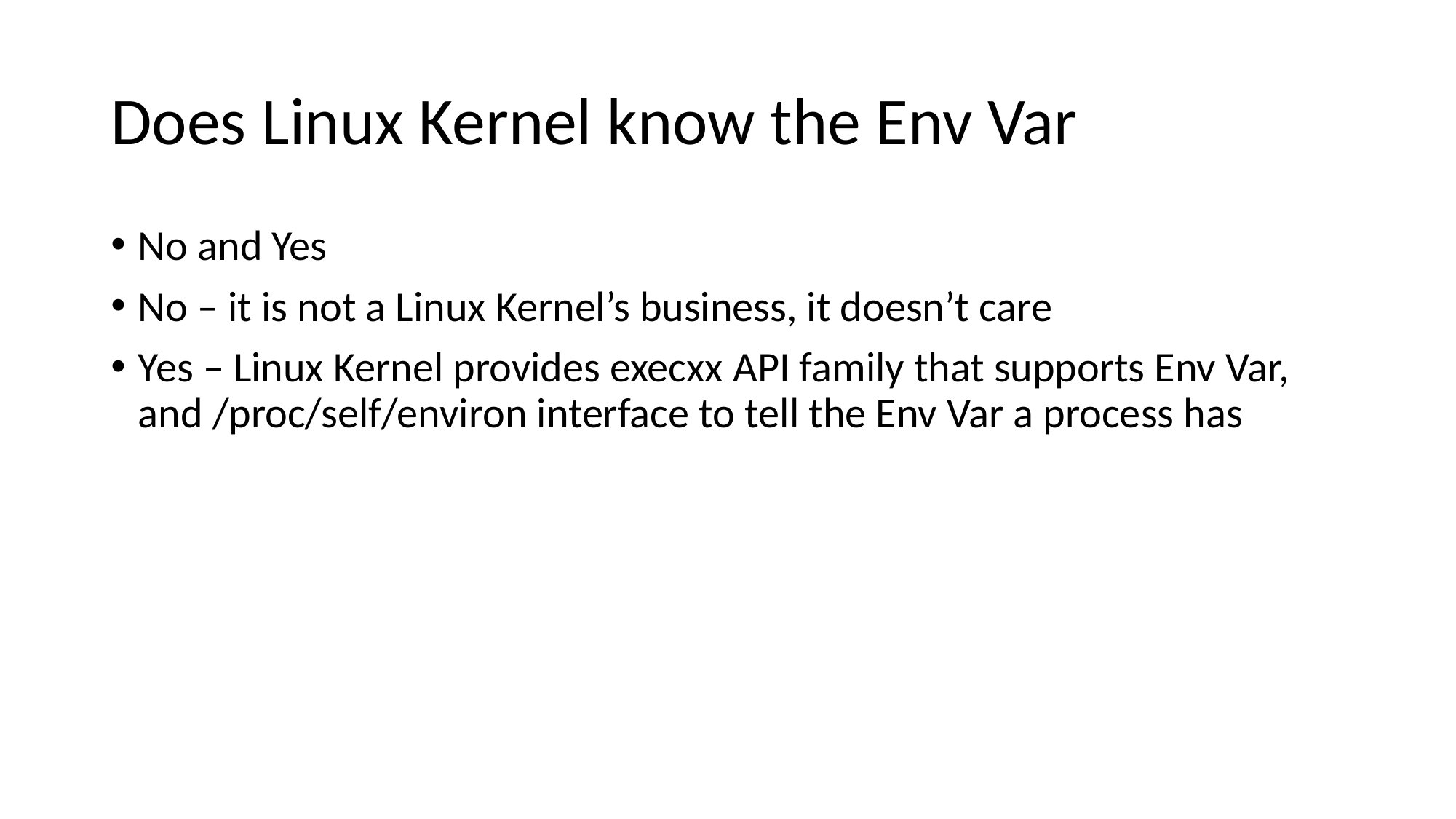

# Does Linux Kernel know the Env Var
No and Yes
No – it is not a Linux Kernel’s business, it doesn’t care
Yes – Linux Kernel provides execxx API family that supports Env Var, and /proc/self/environ interface to tell the Env Var a process has